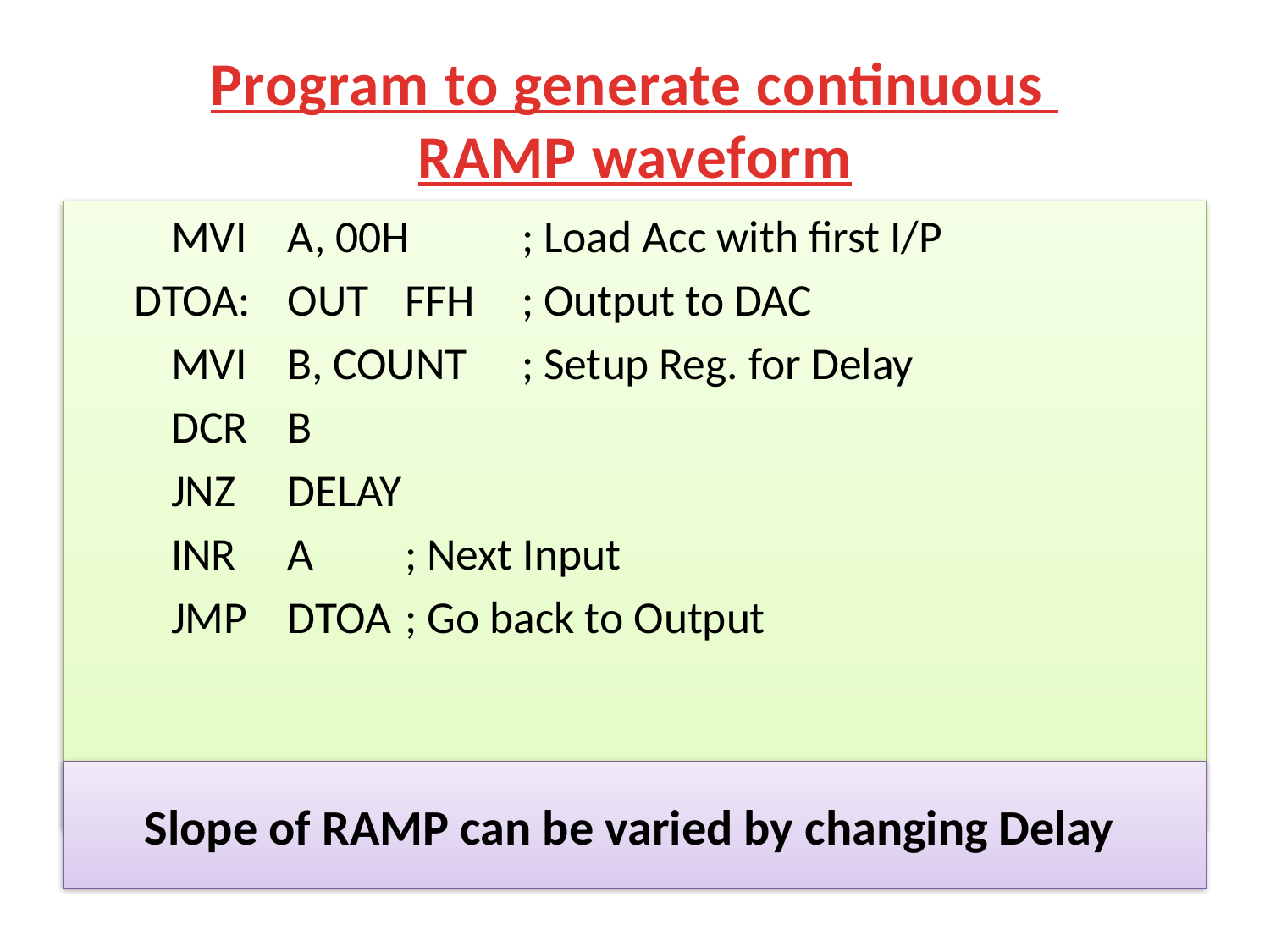

# Program to generate continuous RAMP waveform
			MVI 	A, 00H	; Load Acc with first I/P
DTOA:	OUT 	FFH		; Output to DAC
			MVI	B, COUNT	; Setup Reg. for Delay
			DCR	B
			JNZ	DELAY
			INR	A		; Next Input
			JMP	DTOA		; Go back to Output

Slope of RAMP can be varied by changing Delay